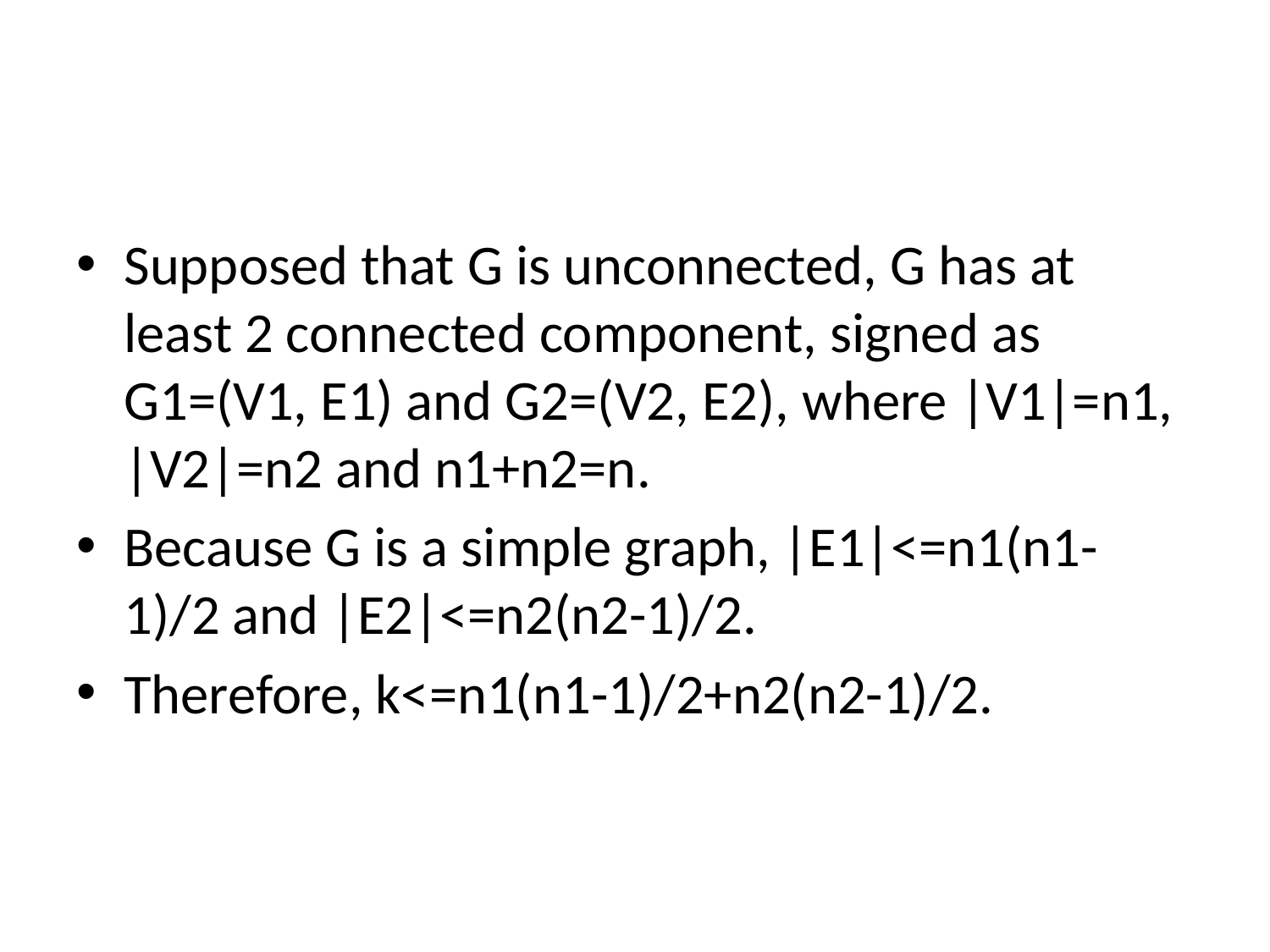

#
Supposed that G is unconnected, G has at least 2 connected component, signed as G1=(V1, E1) and G2=(V2, E2), where |V1|=n1, |V2|=n2 and n1+n2=n.
Because G is a simple graph, |E1|<=n1(n1-1)/2 and |E2|<=n2(n2-1)/2.
Therefore, k<=n1(n1-1)/2+n2(n2-1)/2.